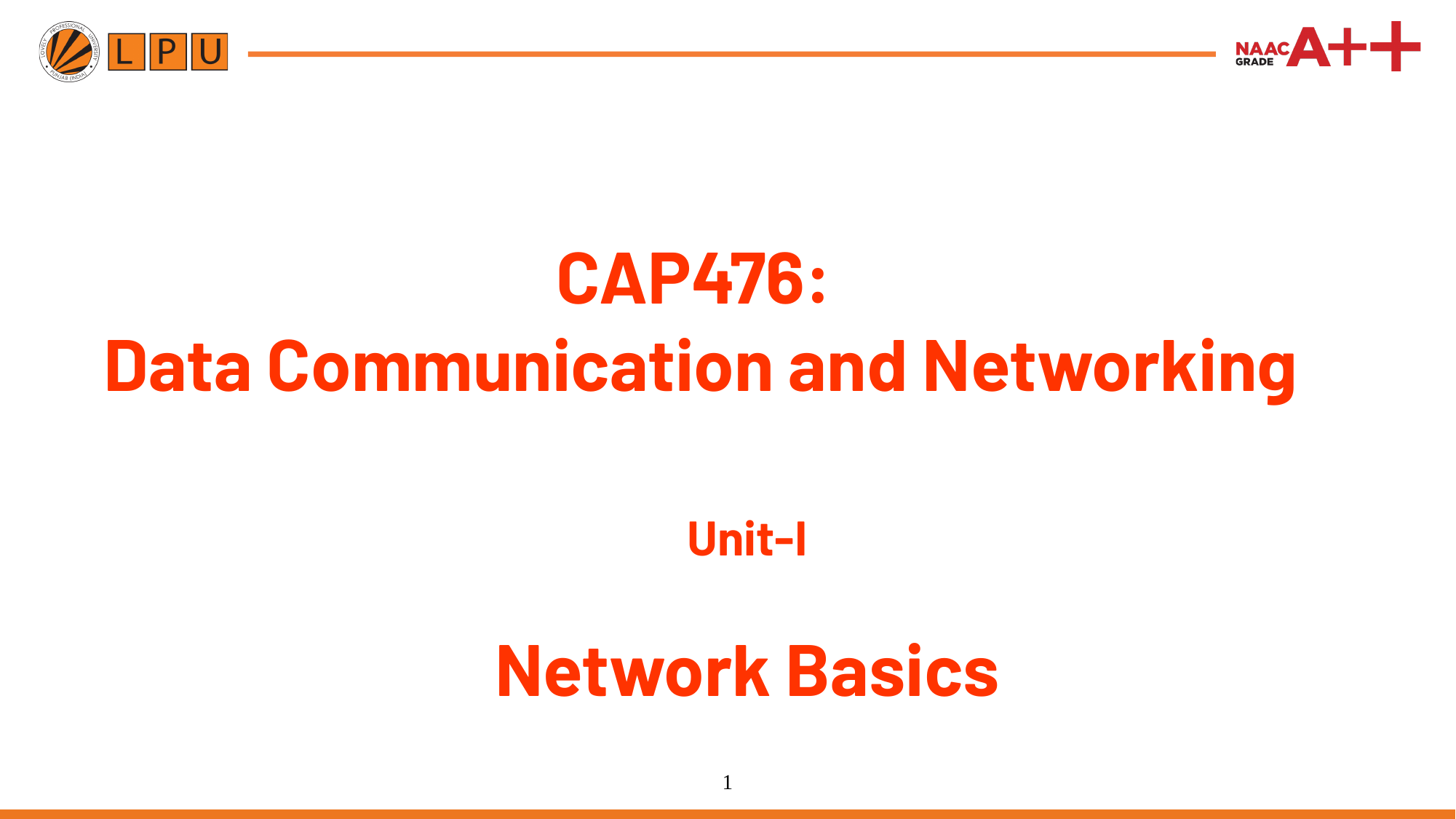

CAP476:
Data Communication and Networking
Unit-I

Network Basics
1